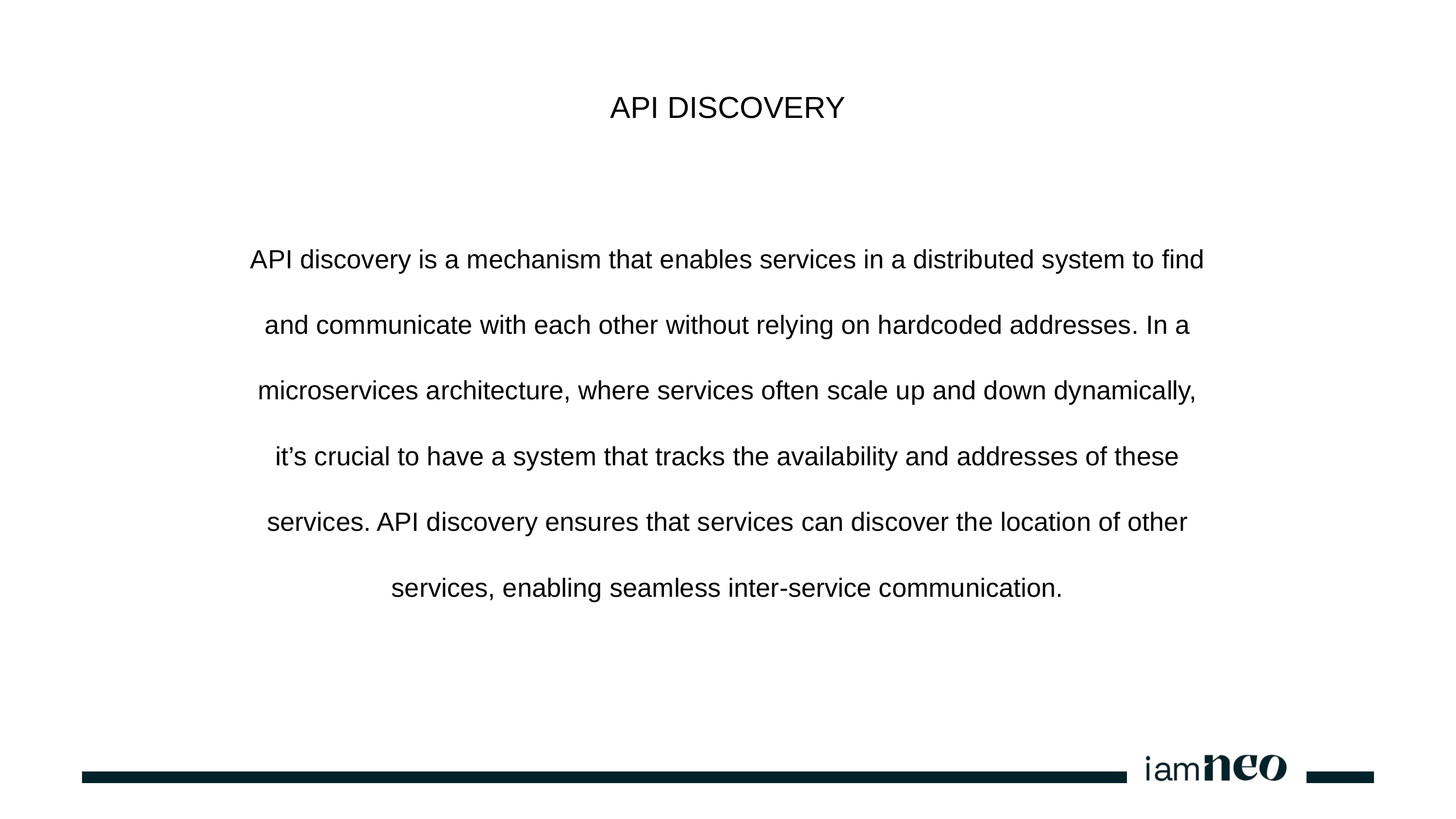

API DISCOVERY
API discovery is a mechanism that enables services in a distributed system to find and communicate with each other without relying on hardcoded addresses. In a microservices architecture, where services often scale up and down dynamically, it’s crucial to have a system that tracks the availability and addresses of these services. API discovery ensures that services can discover the location of other services, enabling seamless inter-service communication.